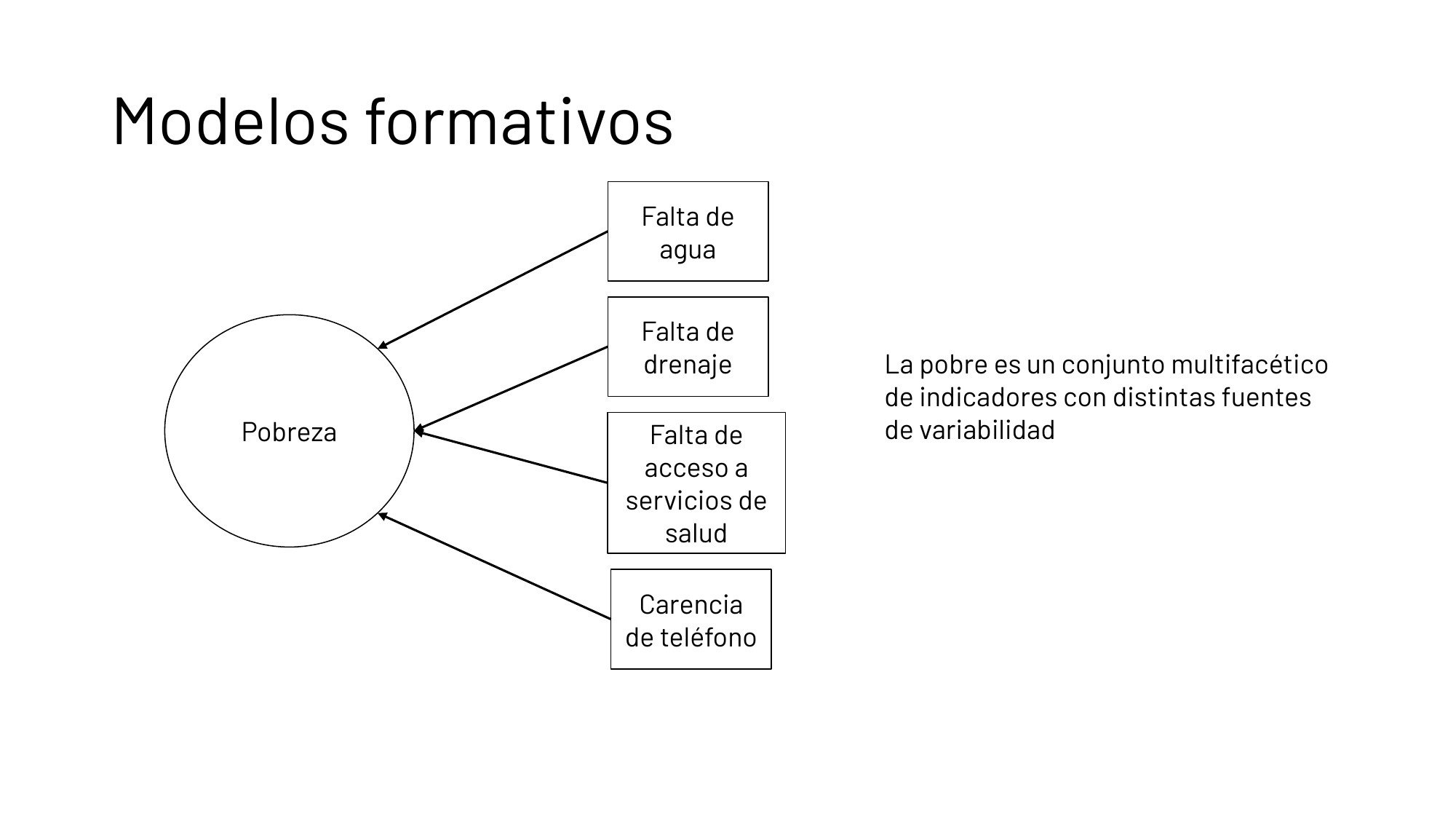

# Modelos formativos
Falta de agua
Falta de drenaje
Pobreza
La pobre es un conjunto multifacético de indicadores con distintas fuentes de variabilidad
Falta de acceso a servicios de salud
Carencia de teléfono